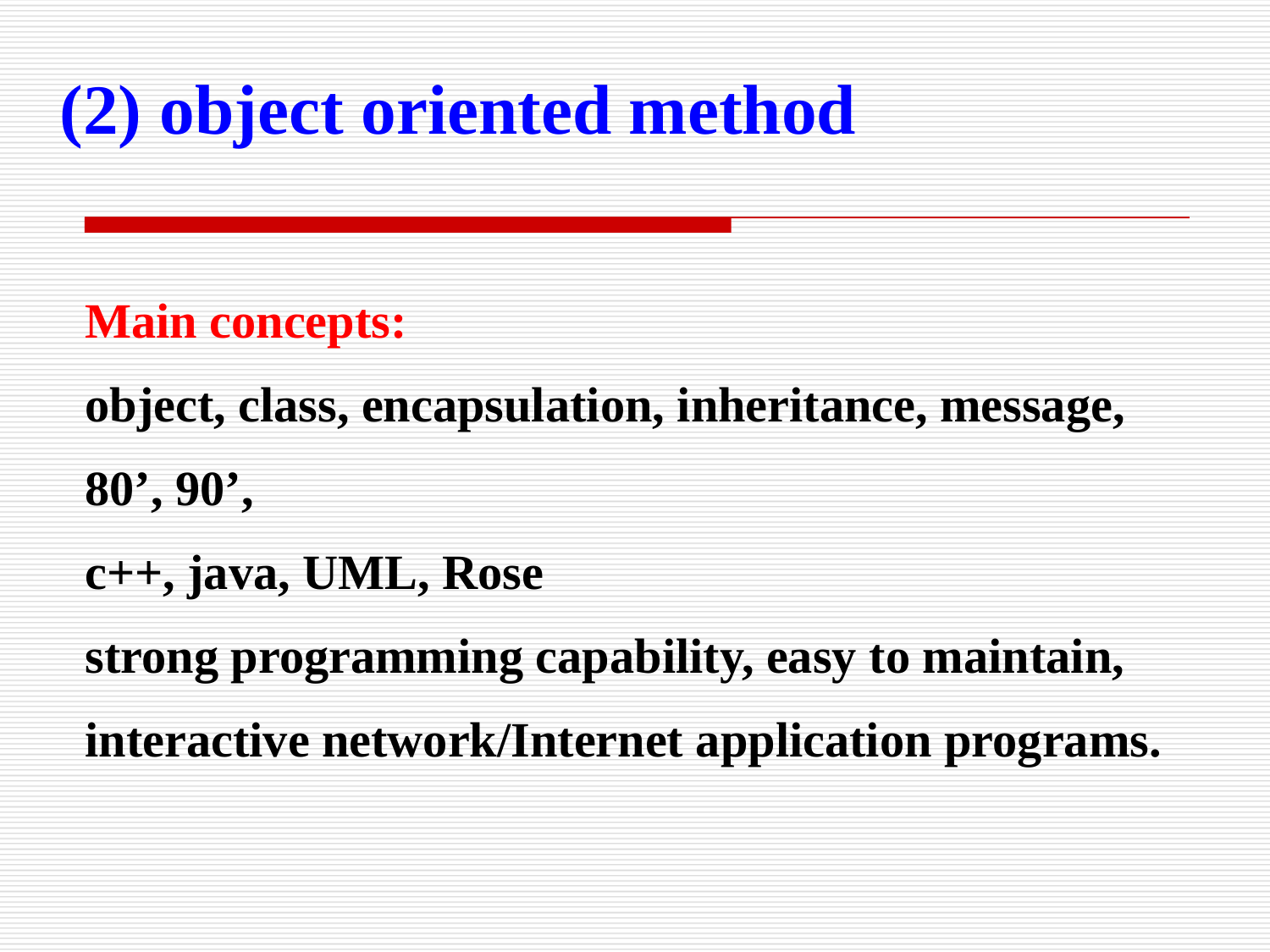

(2) object oriented method
Main concepts:
object, class, encapsulation, inheritance, message,
80’, 90’,
c++, java, UML, Rose
strong programming capability, easy to maintain,
interactive network/Internet application programs.